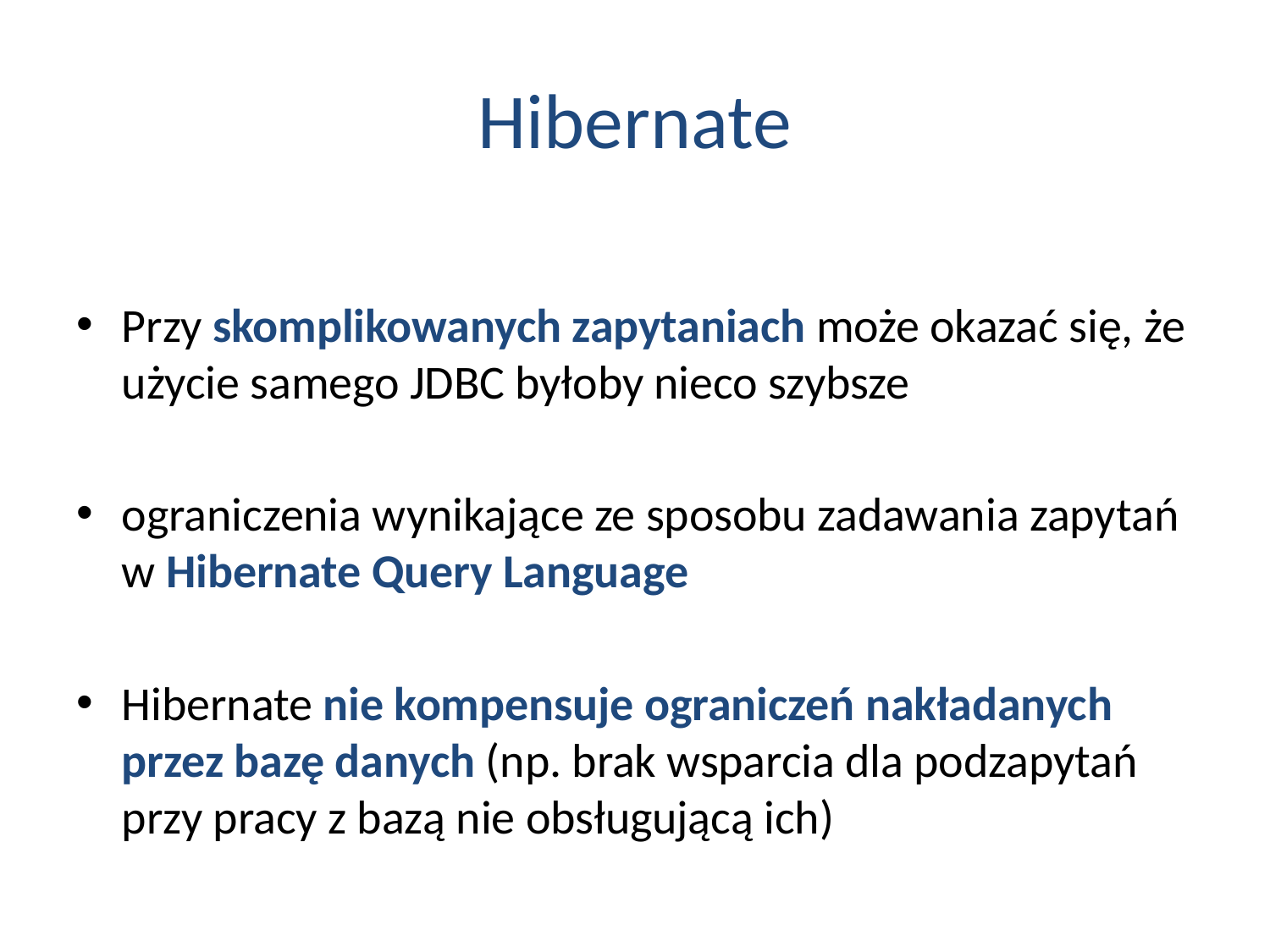

# Hibernate

Przy skomplikowanych zapytaniach może okazać się, że użycie samego JDBC byłoby nieco szybsze

ograniczenia wynikające ze sposobu zadawania zapytań w Hibernate Query Language

Hibernate nie kompensuje ograniczeń nakładanych przez bazę danych (np. brak wsparcia dla podzapytań przy pracy z bazą nie obsługującą ich)